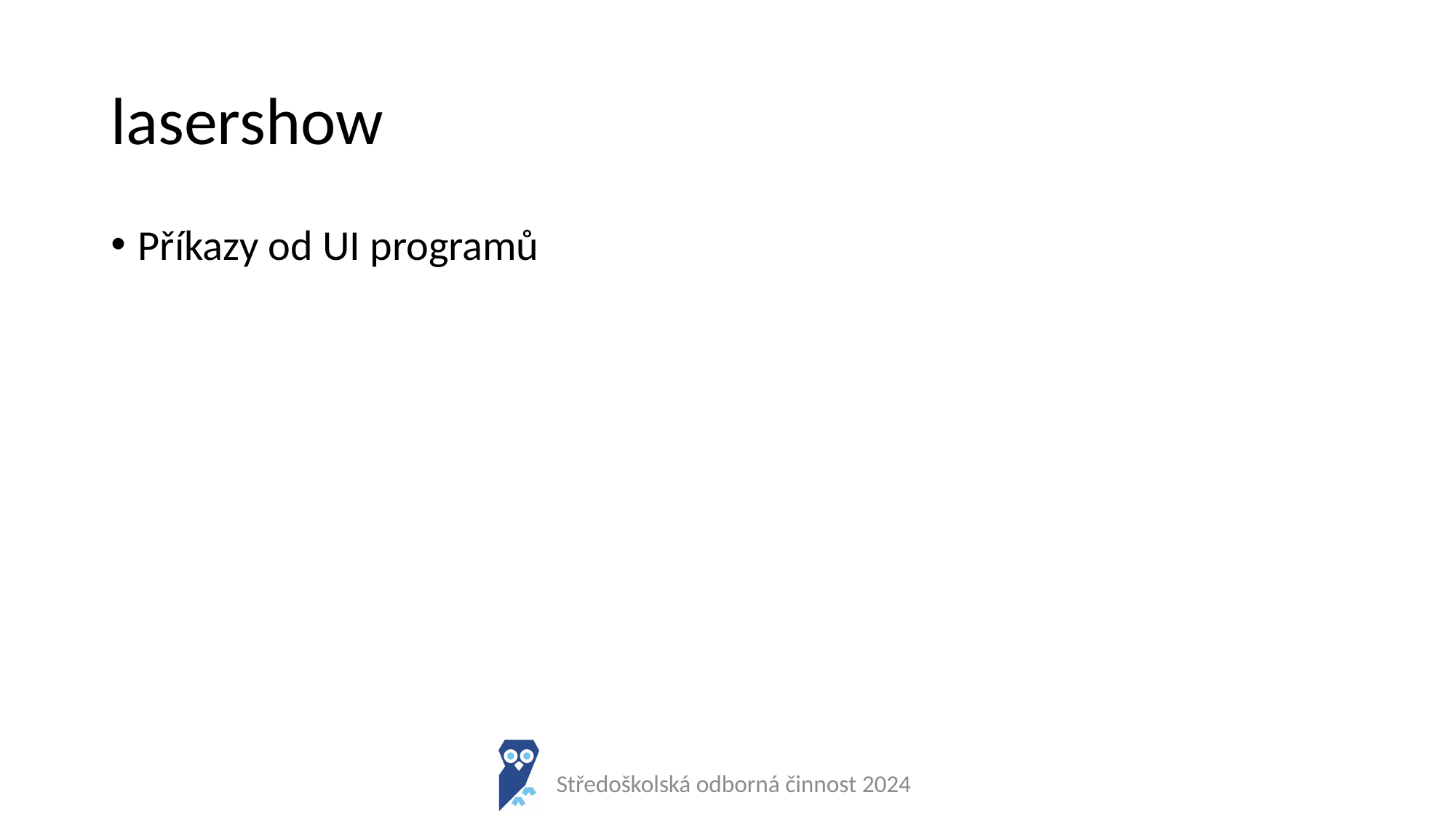

# lasershow
Příkazy od UI programů
Středoškolská odborná činnost 2024